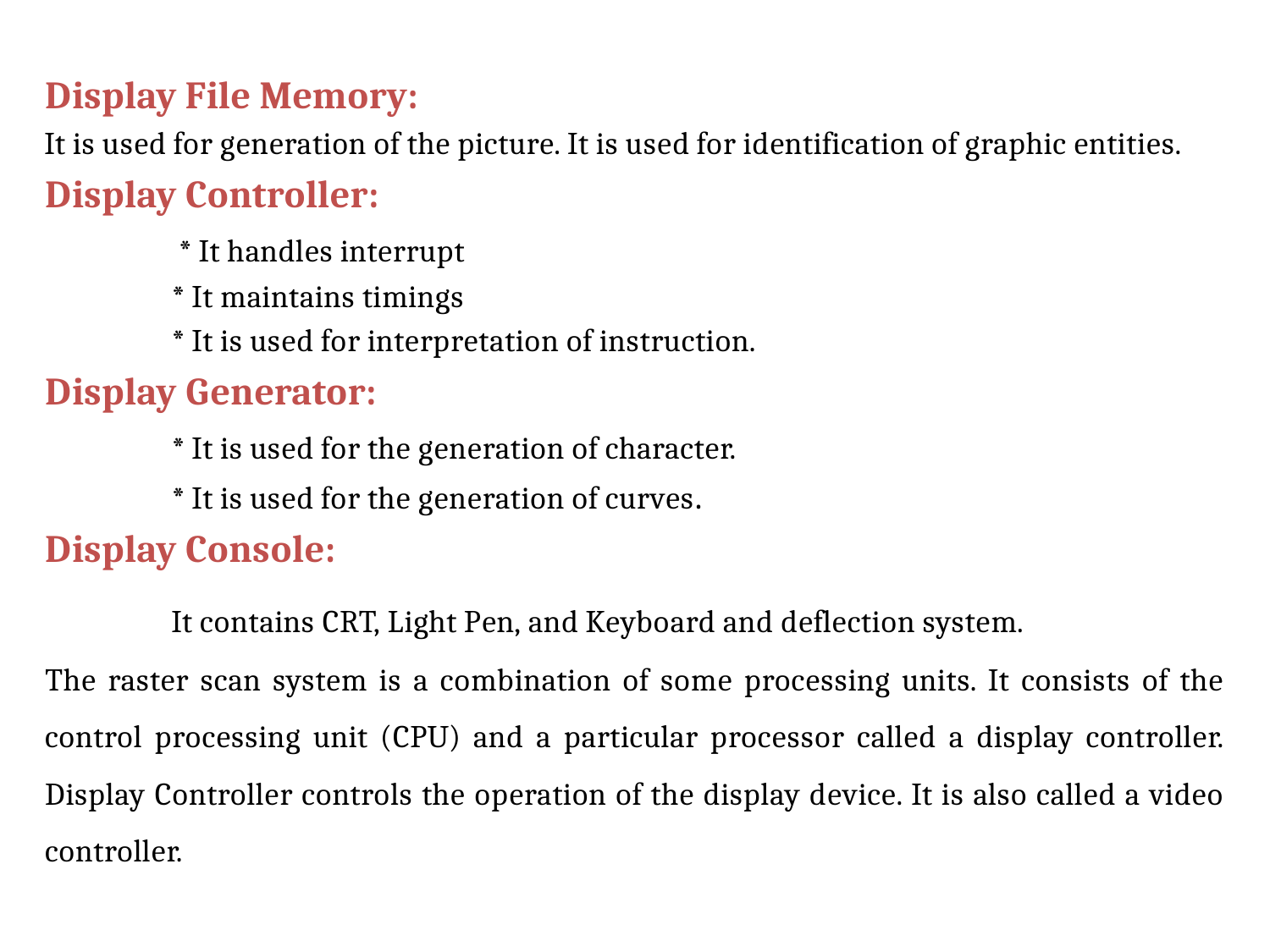

Display File Memory:
It is used for generation of the picture. It is used for identification of graphic entities.
Display Controller:
 	 * It handles interrupt
	* It maintains timings
	* It is used for interpretation of instruction.
Display Generator:
	* It is used for the generation of character.
	* It is used for the generation of curves.
Display Console:
	It contains CRT, Light Pen, and Keyboard and deflection system.
The raster scan system is a combination of some processing units. It consists of the control processing unit (CPU) and a particular processor called a display controller. Display Controller controls the operation of the display device. It is also called a video controller.